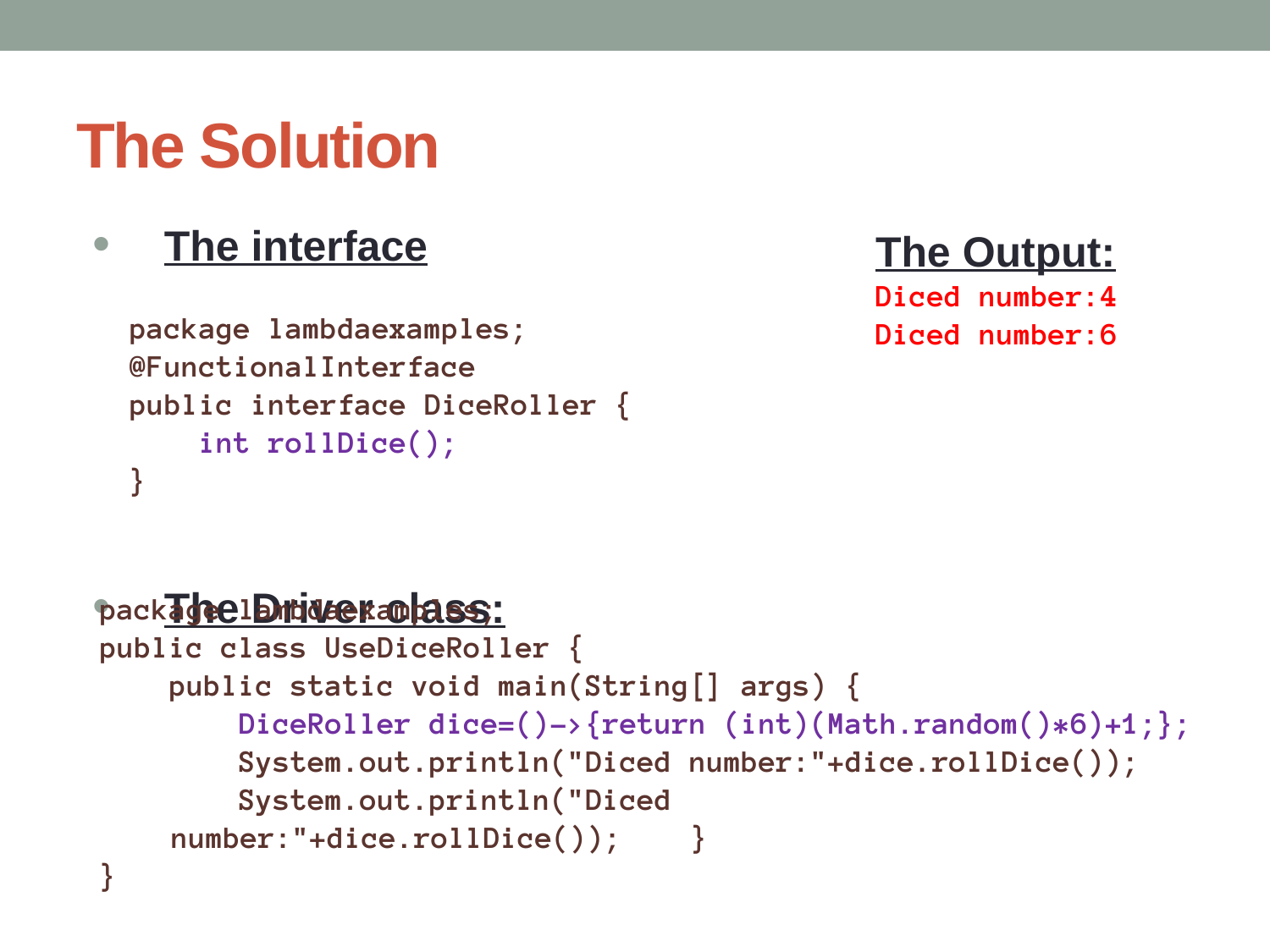

# The Solution
The interface

The Driver class:

The Output:
Diced number:4
Diced number:6
package lambdaexamples;
@FunctionalInterface
public interface DiceRoller {
    int rollDice();
}
package lambdaexamples;
public class UseDiceRoller {
    public static void main(String[] args) {
        DiceRoller dice=()->{return (int)(Math.random()*6)+1;};
        System.out.println("Diced number:"+dice.rollDice());
        System.out.println("Diced number:"+dice.rollDice());    }
}